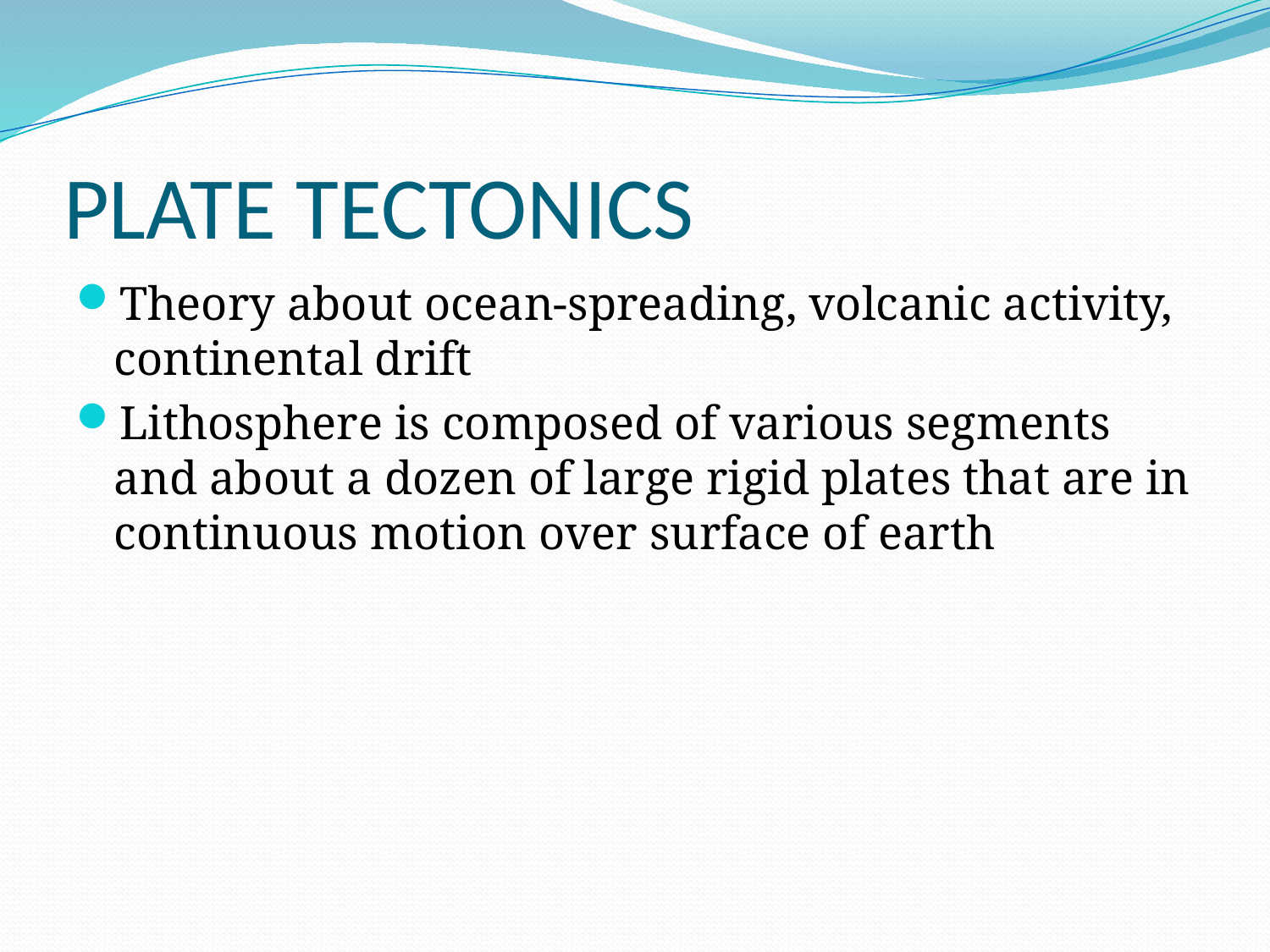

# PLATE TECTONICS
Theory about ocean-spreading, volcanic activity, continental drift
Lithosphere is composed of various segments and about a dozen of large rigid plates that are in continuous motion over surface of earth